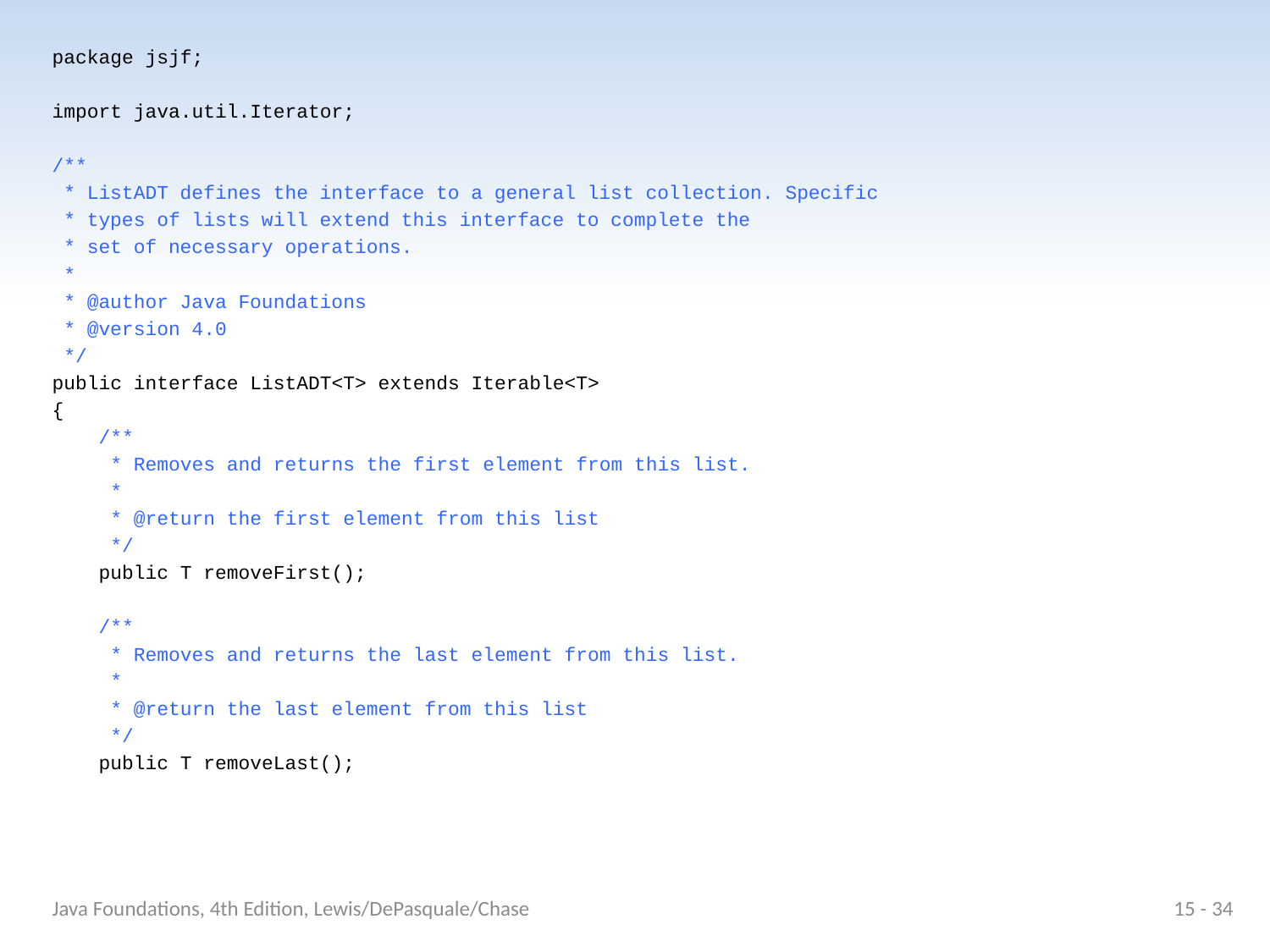

package jsjf;

import java.util.Iterator;

/**
 * ListADT defines the interface to a general list collection. Specific
 * types of lists will extend this interface to complete the
 * set of necessary operations.
 *
 * @author Java Foundations
 * @version 4.0
 */
public interface ListADT<T> extends Iterable<T>
{
    /**
     * Removes and returns the first element from this list.
     *
     * @return the first element from this list
     */
    public T removeFirst();

    /**
     * Removes and returns the last element from this list.
     *
     * @return the last element from this list
     */
    public T removeLast();

Java Foundations, 4th Edition, Lewis/DePasquale/Chase
15 - 34